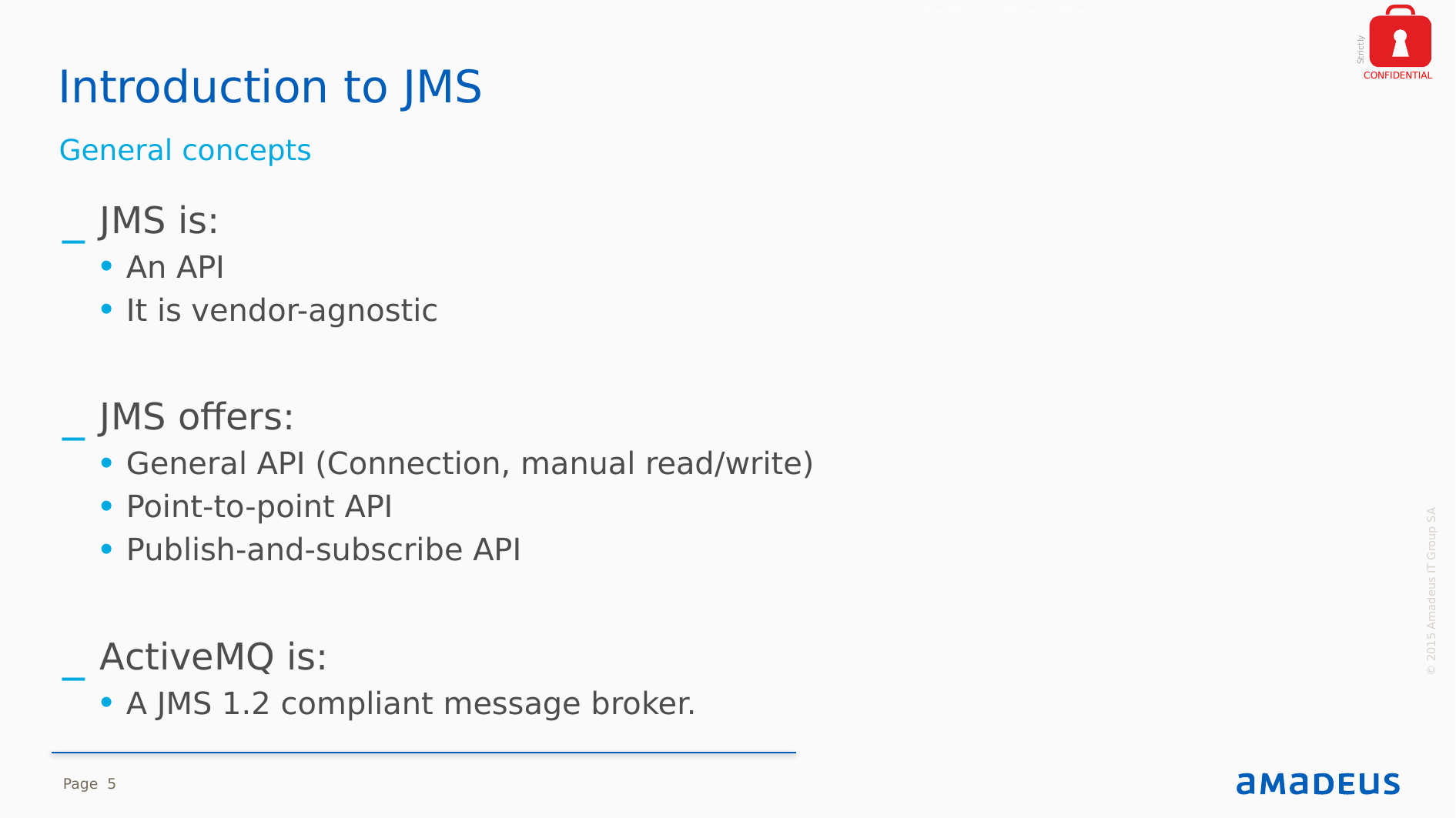

265ced1609a17cf1a5979880a2ad364653895ae8
# Introduction to JMS
General concepts
JMS is:
An API
It is vendor-agnostic

JMS offers:
General API (Connection, manual read/write)
Point-to-point API
Publish-and-subscribe API

ActiveMQ is:
A JMS 1.2 compliant message broker.
© 2015 Amadeus IT Group SA